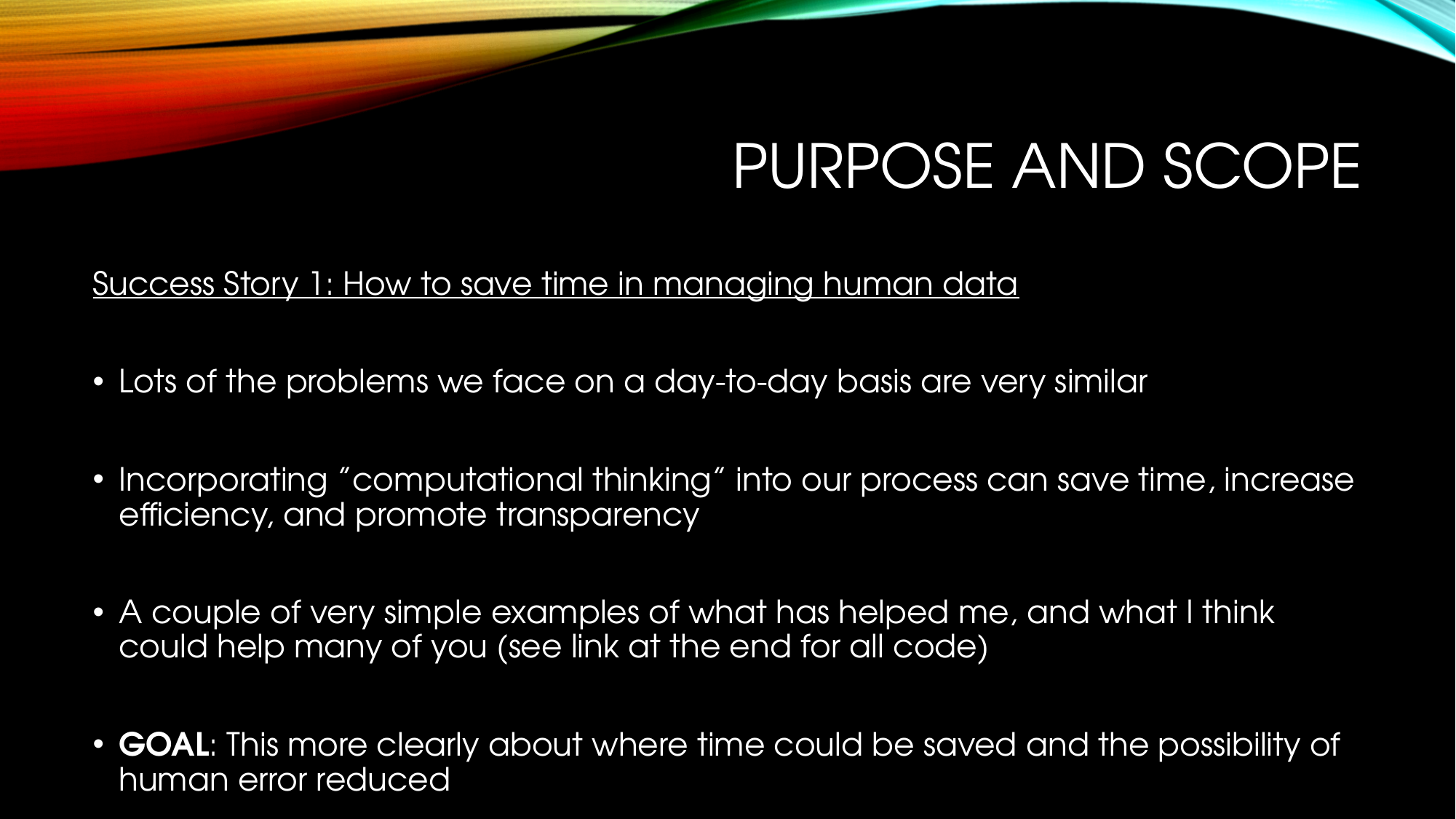

# PURPOSE AND SCOPE
Success Story 1: How to save time in managing human data

Lots of the problems we face on a day-to-day basis are very similar

Incorporating ”computational thinking” into our process can save time, increase efficiency, and promote transparency

A couple of very simple examples of what has helped me, and what I think could help many of you (see link at the end for all code)

GOAL: This more clearly about where time could be saved and the possibility of human error reduced